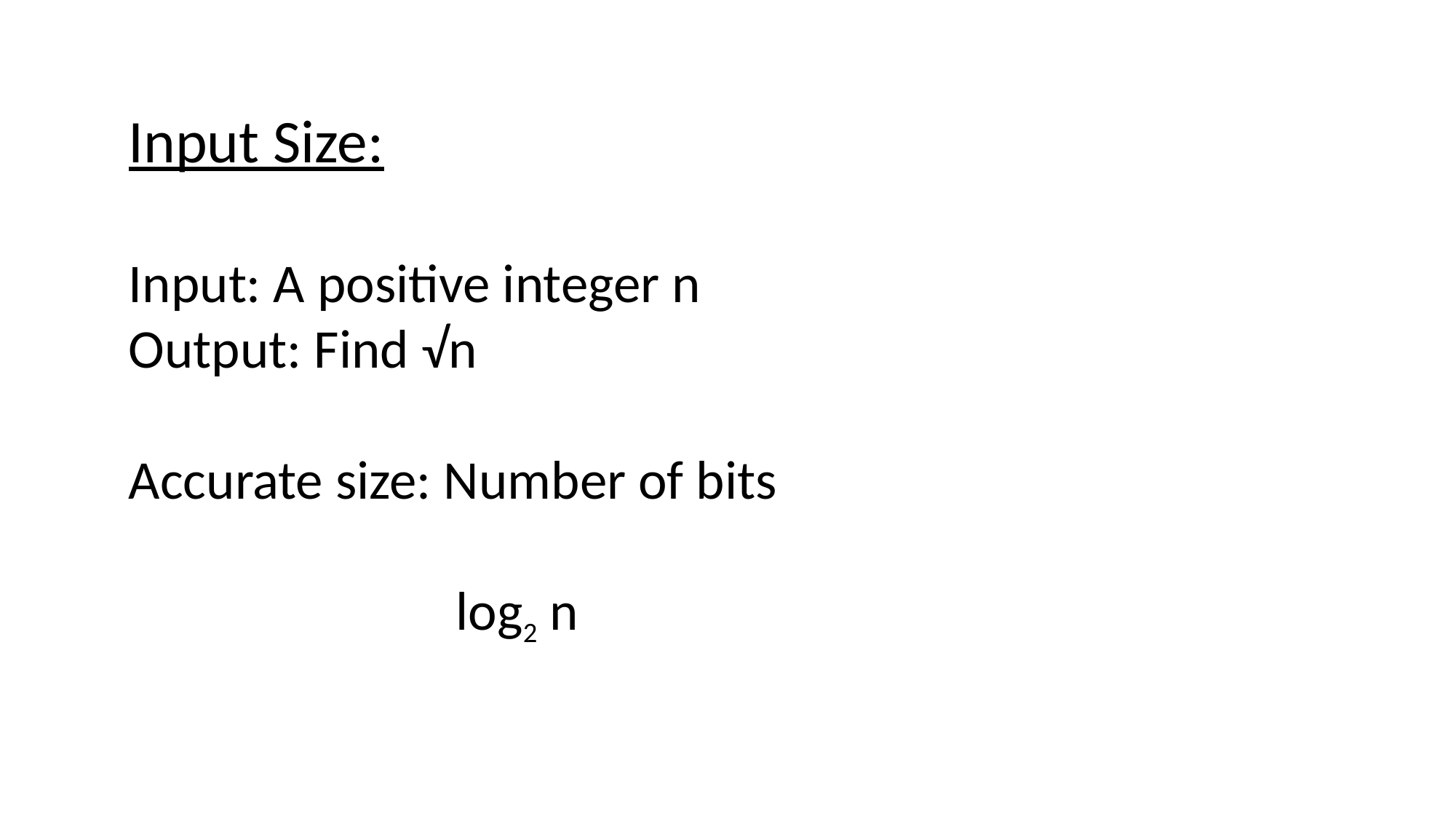

Input Size:

Input: A positive integer n
Output: Find √n

Accurate size: Number of bits

			log2 n